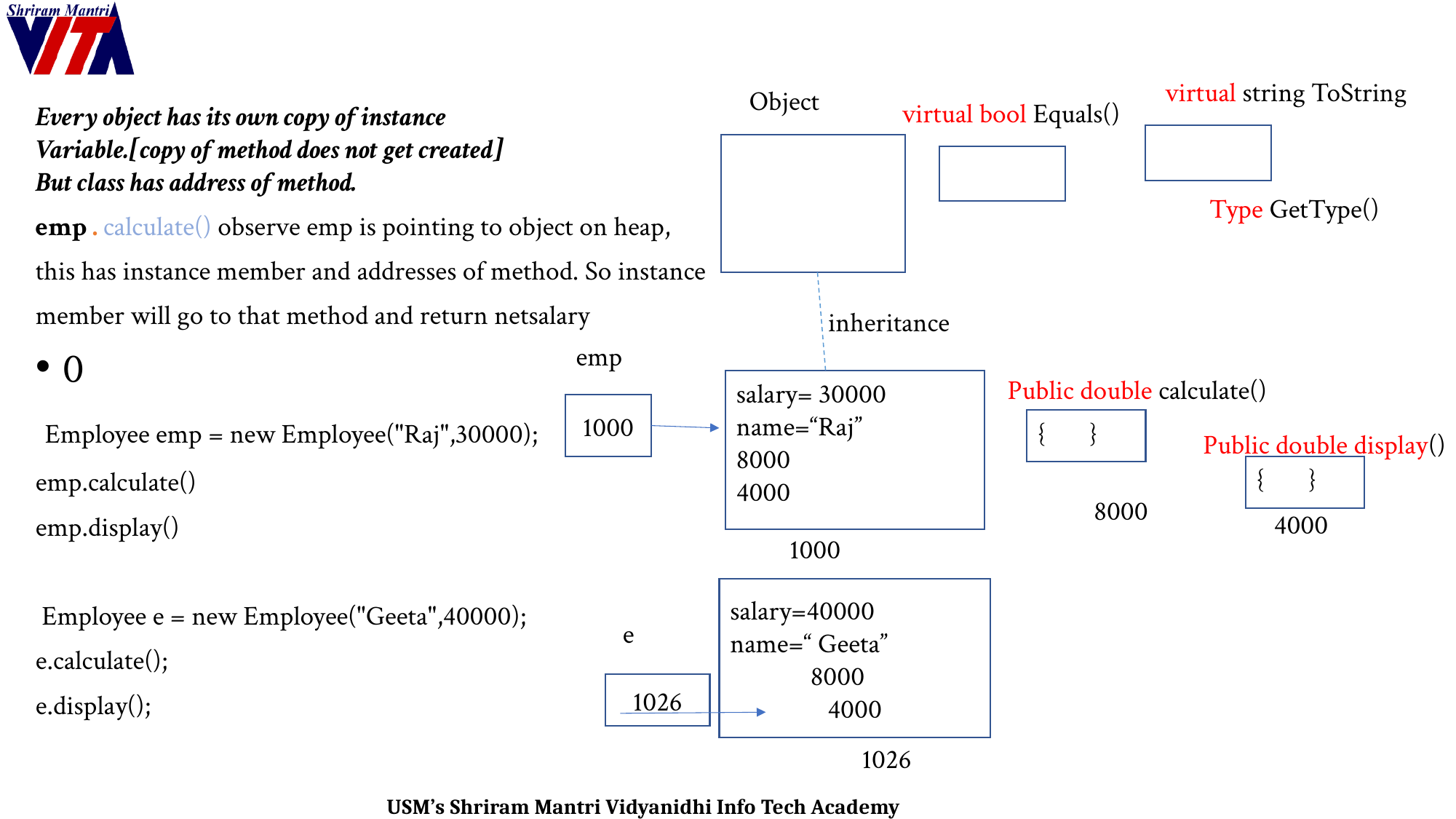

virtual string ToString
Object
virtual bool Equals()
Every object has its own copy of instance
Variable.[copy of method does not get created]
But class has address of method.
emp . calculate() observe emp is pointing to object on heap,
this has instance member and addresses of method. So instance
member will go to that method and return netsalary
0
 Employee emp = new Employee("Raj",30000);
emp.calculate()
emp.display()

 Employee e = new Employee("Geeta",40000);
e.calculate();
e.display();

Type GetType()
inheritance
emp
Public double calculate()
salary= 30000
name=“Raj”
8000
4000
1000
{       }
Public double display()
{       }
8000
4000
1000
salary=40000
name=“ Geeta”
             8000
4000
e
1026
1026